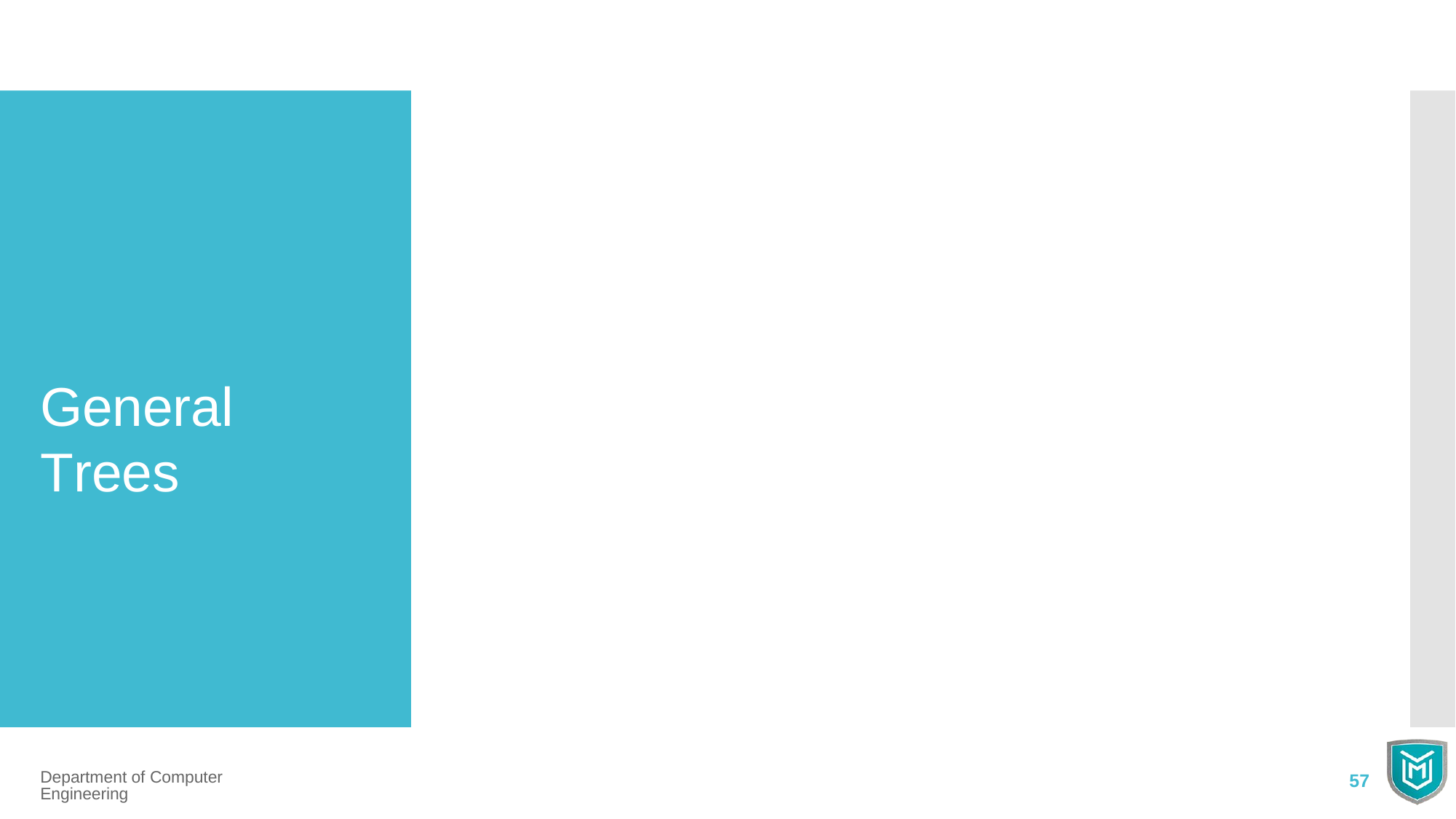

General Trees
Department of Computer Engineering
57